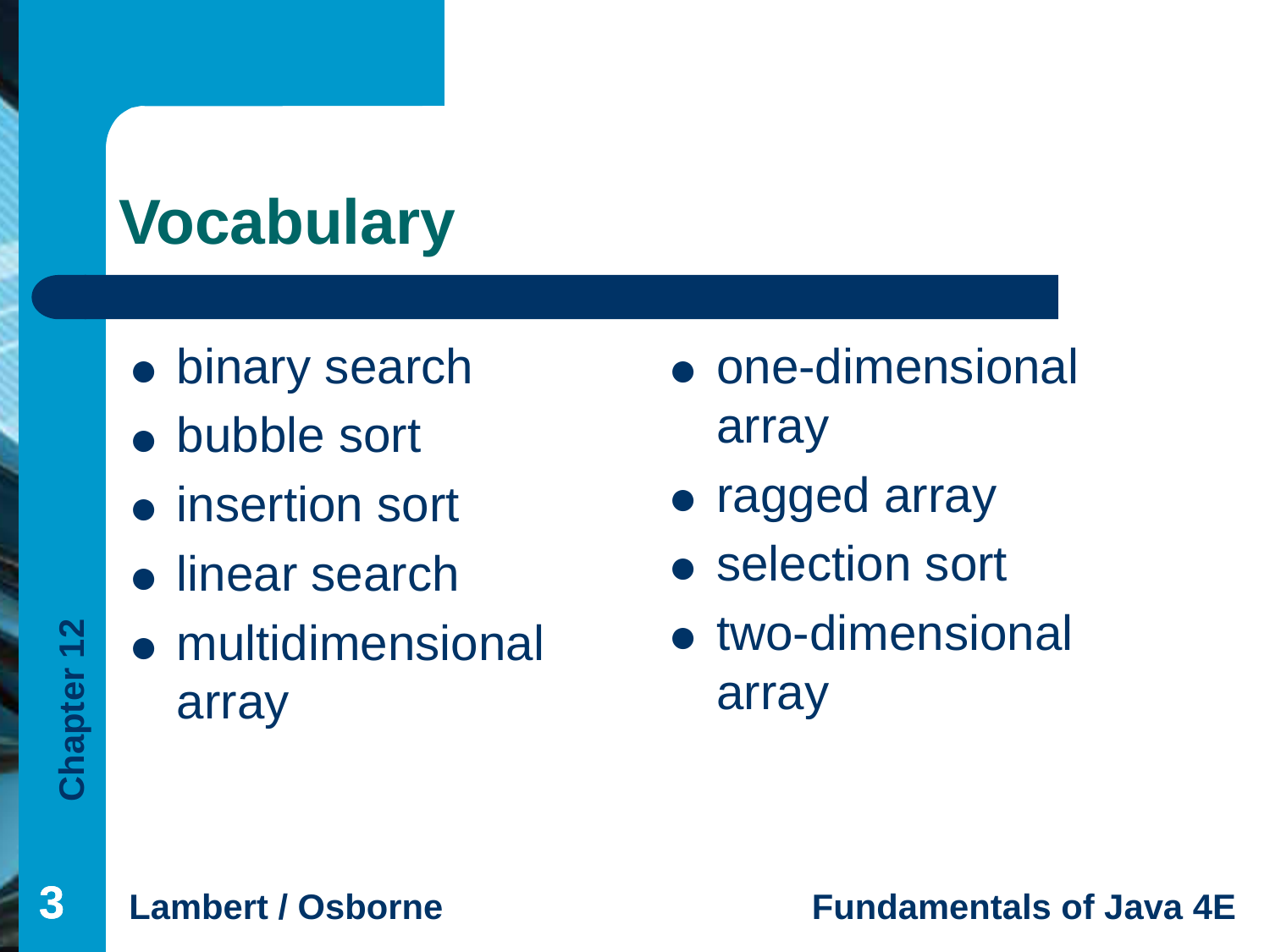

# Vocabulary
binary search
bubble sort
insertion sort
linear search
multidimensional array

one-dimensional array
ragged array
selection sort
two-dimensional array

3
3
3